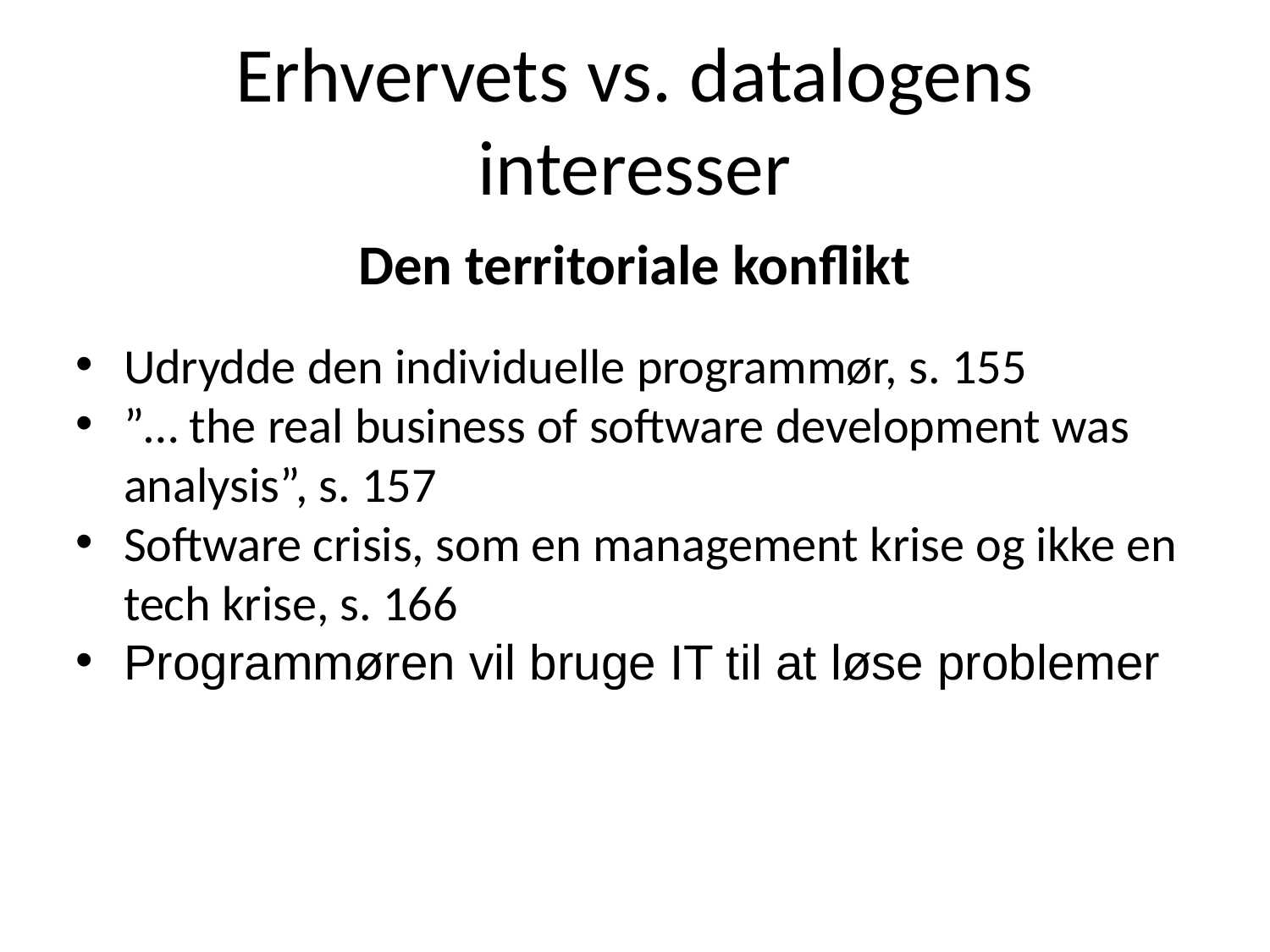

Erhvervets vs. datalogens interesser
Den territoriale konflikt

Udrydde den individuelle programmør, s. 155
”… the real business of software development was analysis”, s. 157
Software crisis, som en management krise og ikke en tech krise, s. 166
Programmøren vil bruge IT til at løse problemer